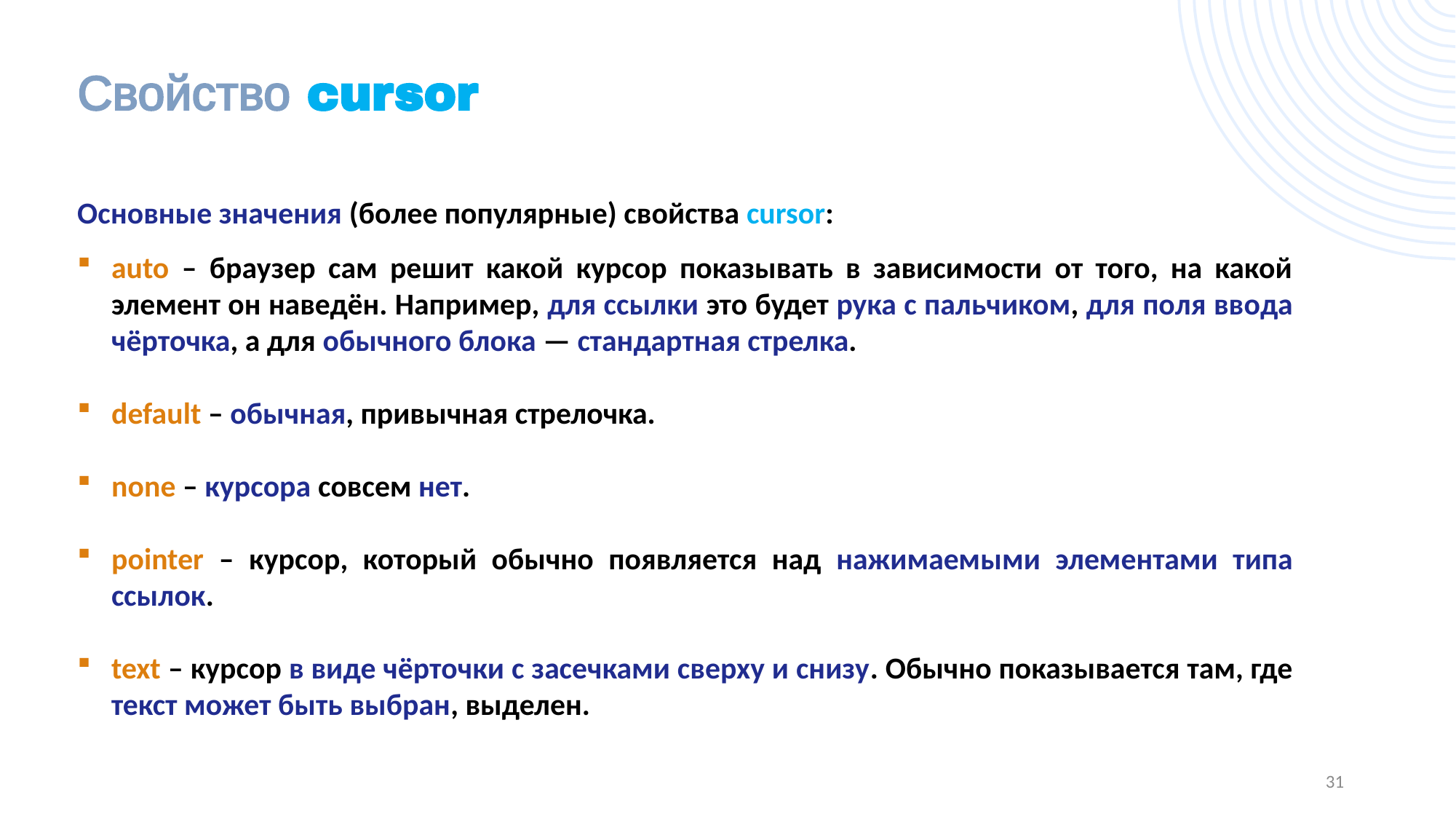

# Свойство cursor
Основные значения (более популярные) свойства cursor:
auto – браузер сам решит какой курсор показывать в зависимости от того, на какой элемент он наведён. Например, для ссылки это будет рука с пальчиком, для поля ввода чёрточка, а для обычного блока — стандартная стрелка.
default – обычная, привычная стрелочка.
none – курсора совсем нет.
pointer – курсор, который обычно появляется над нажимаемыми элементами типа ссылок.
text – курсор в виде чёрточки с засечками сверху и снизу. Обычно показывается там, где текст может быть выбран, выделен.
31